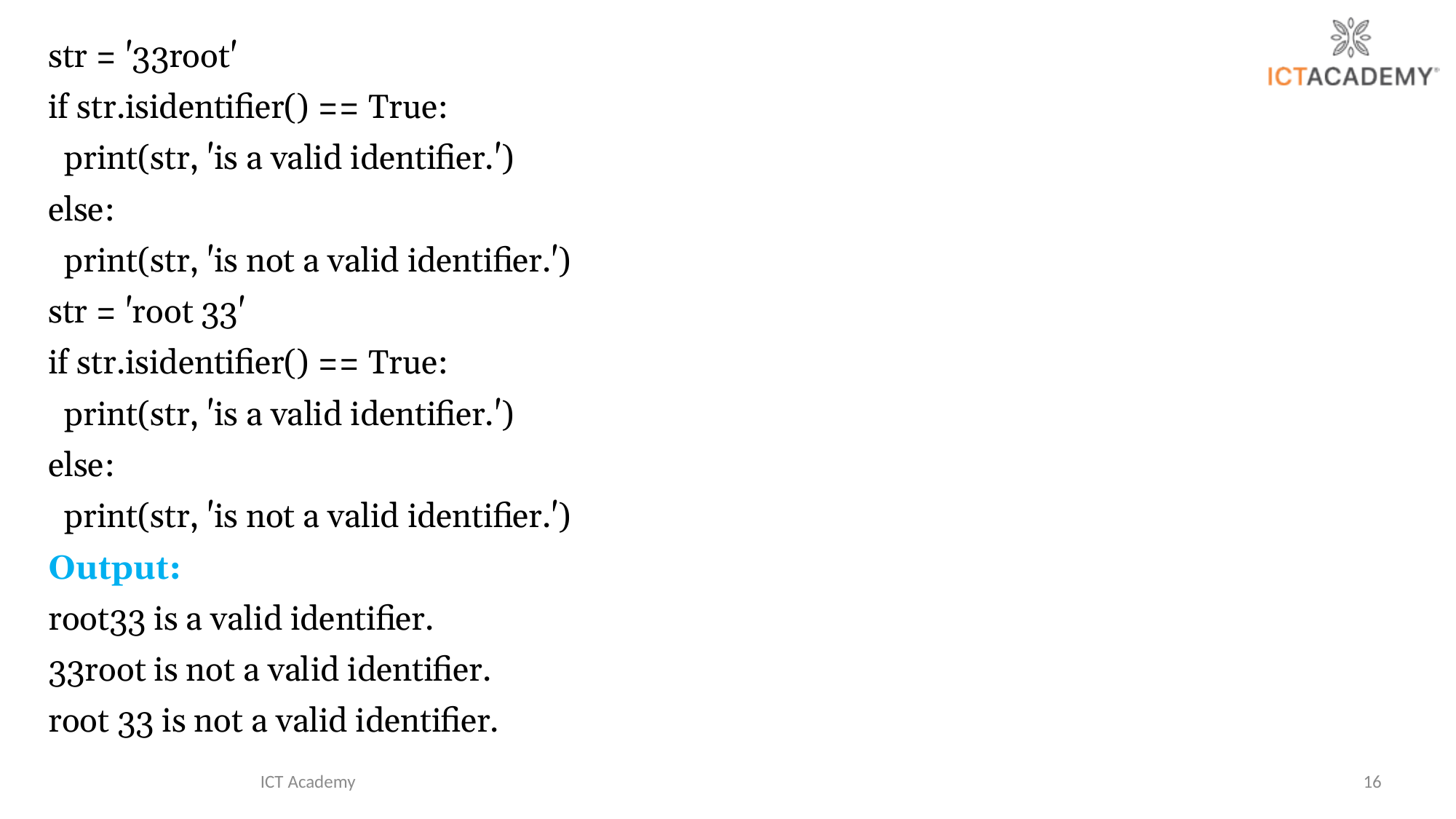

str = '33root'
if str.isidentifier() == True:
  print(str, 'is a valid identifier.')
else:
  print(str, 'is not a valid identifier.')
str = 'root 33'
if str.isidentifier() == True:
  print(str, 'is a valid identifier.')
else:
  print(str, 'is not a valid identifier.')
Output:
root33 is a valid identifier.
33root is not a valid identifier.
root 33 is not a valid identifier.

ICT Academy
16